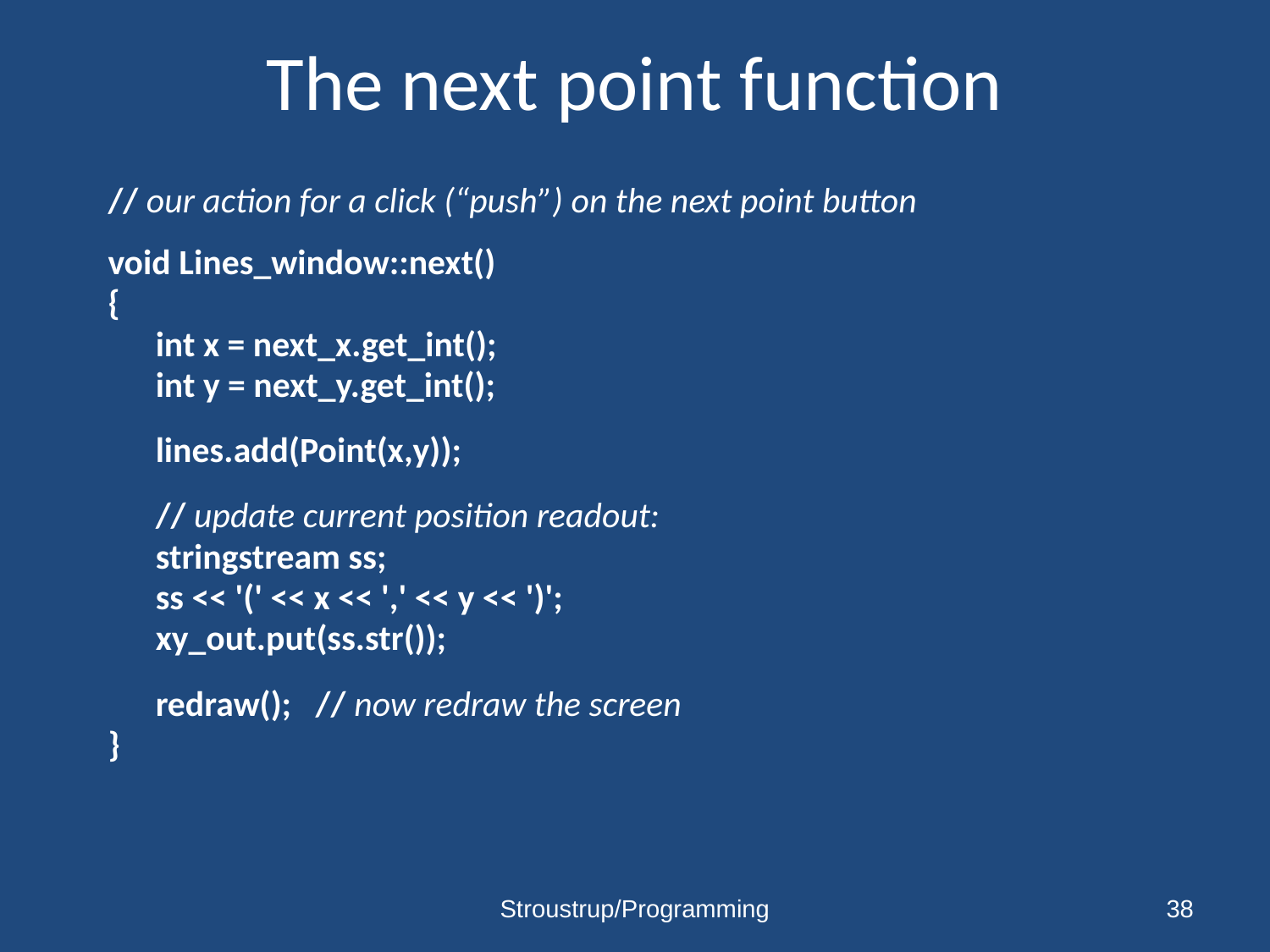

# The next point function
// our action for a click (“push”) on the next point button

void Lines_window::next()
{
	int x = next_x.get_int();
	int y = next_y.get_int();

	lines.add(Point(x,y));

	// update current position readout:
	stringstream ss;
	ss << '(' << x << ',' << y << ')';
	xy_out.put(ss.str());

	redraw();   // now redraw the screen
}
Stroustrup/Programming
38